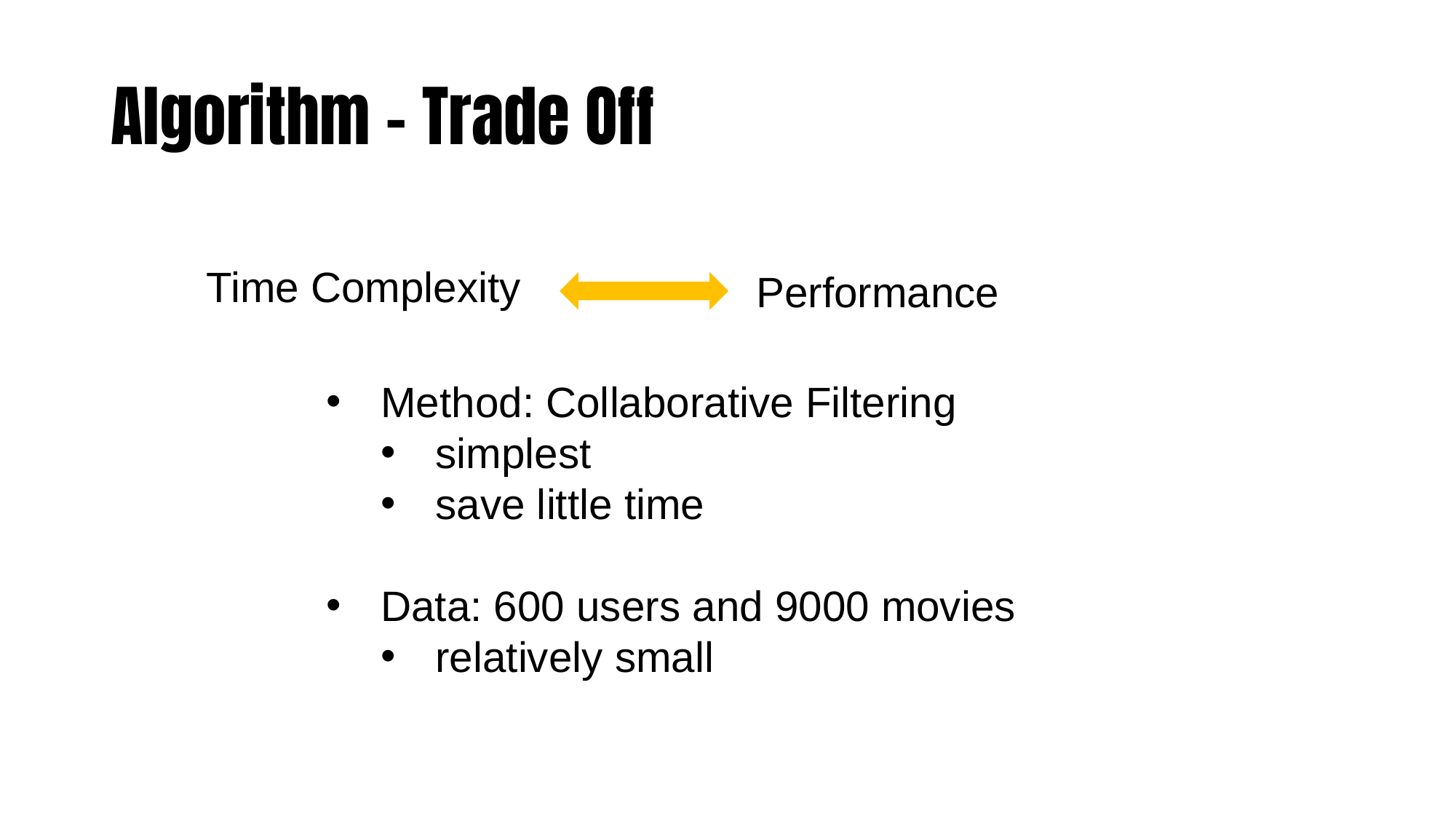

# Algorithm - Trade Off
Time Complexity
Performance

Method: Collaborative Filtering
simplest
save little time

Data: 600 users and 9000 movies
relatively small